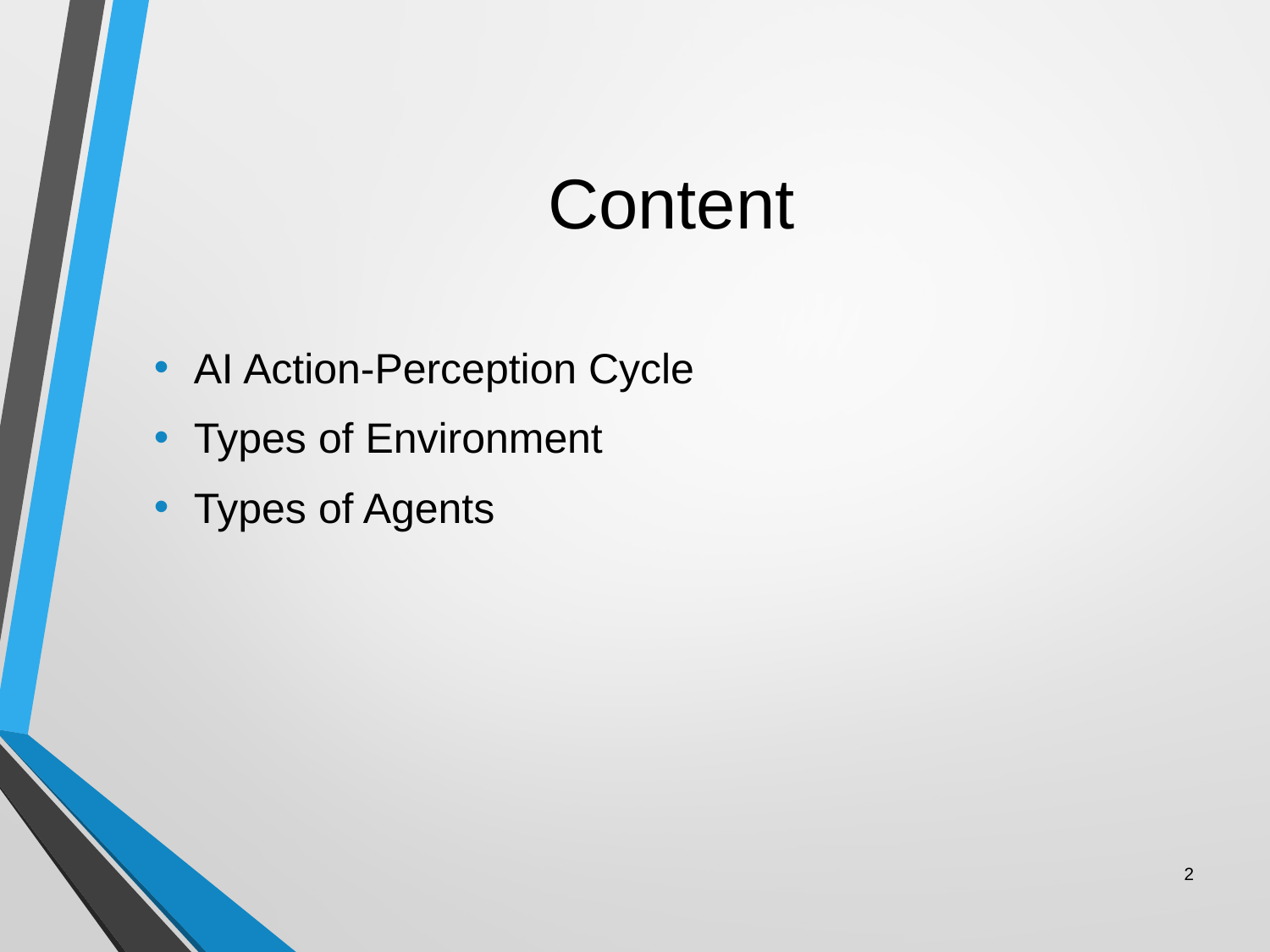

# Content
AI Action-Perception Cycle
Types of Environment
Types of Agents

2